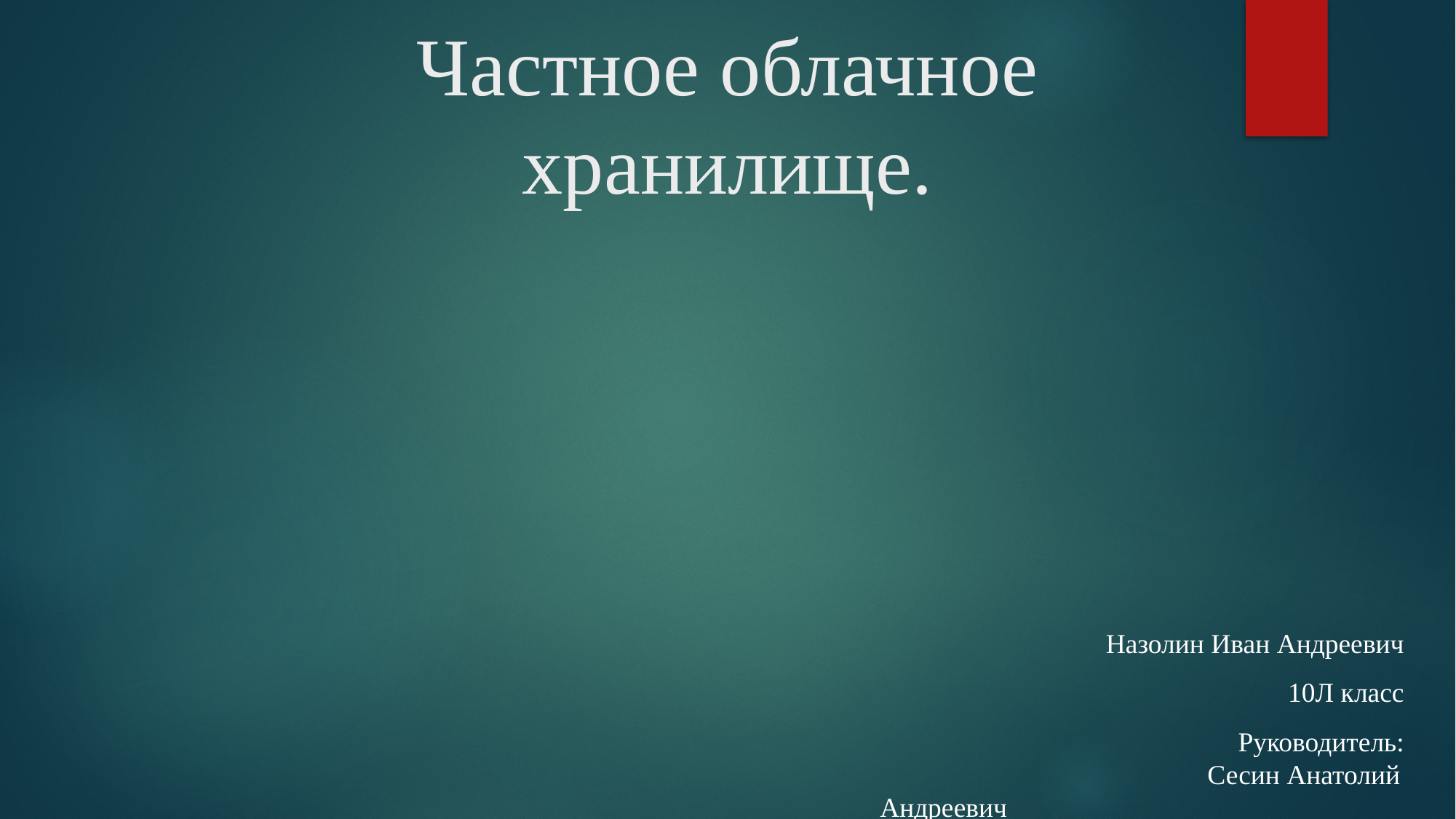

# Частное облачное хранилище.
Назолин Иван Андреевич
10Л класс
Руководитель:
			Сесин Анатолий Андреевич